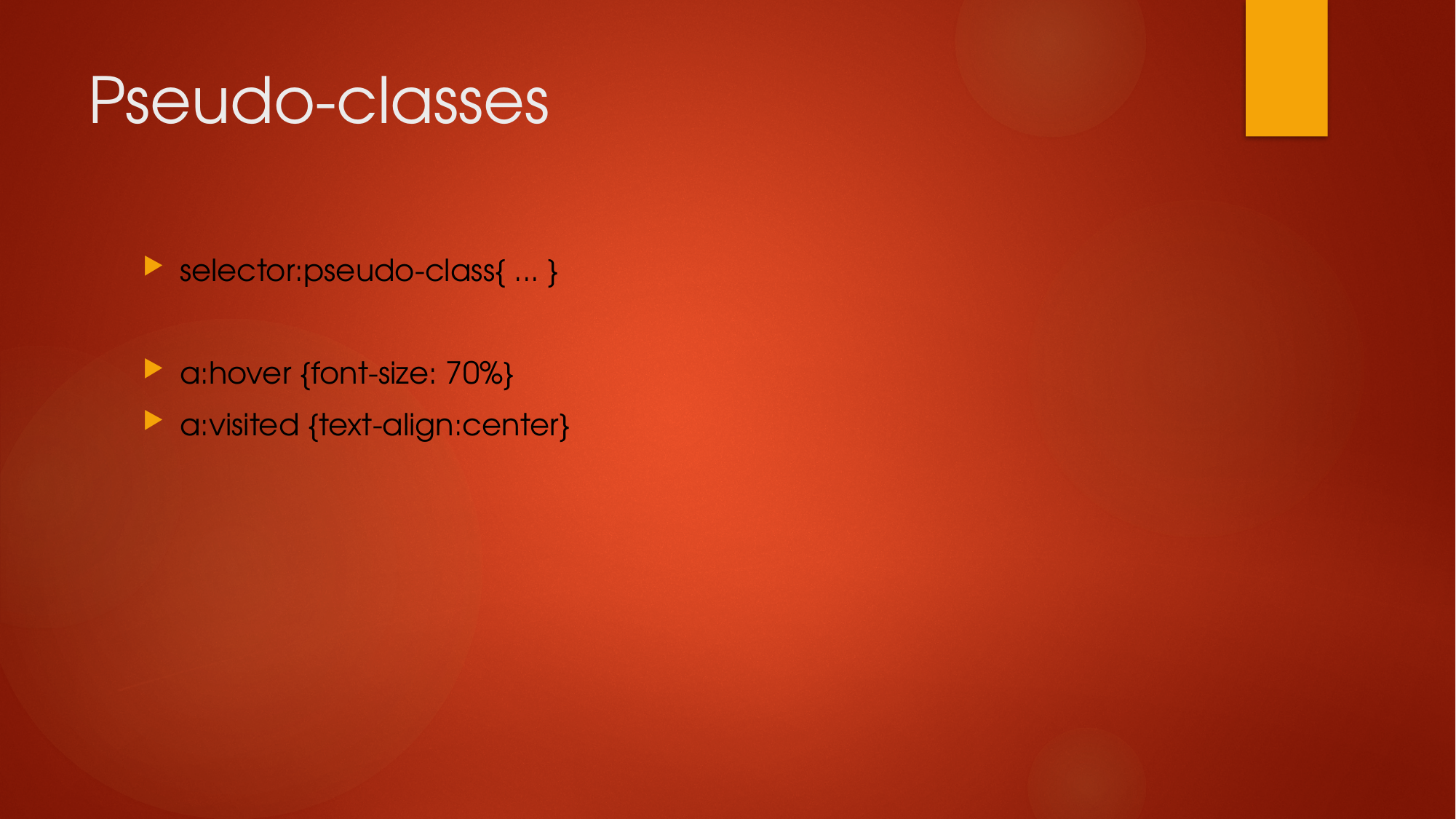

# Pseudo-classes
selector:pseudo-class{ ... }

a:hover {font-size: 70%}
a:visited {text-align:center}